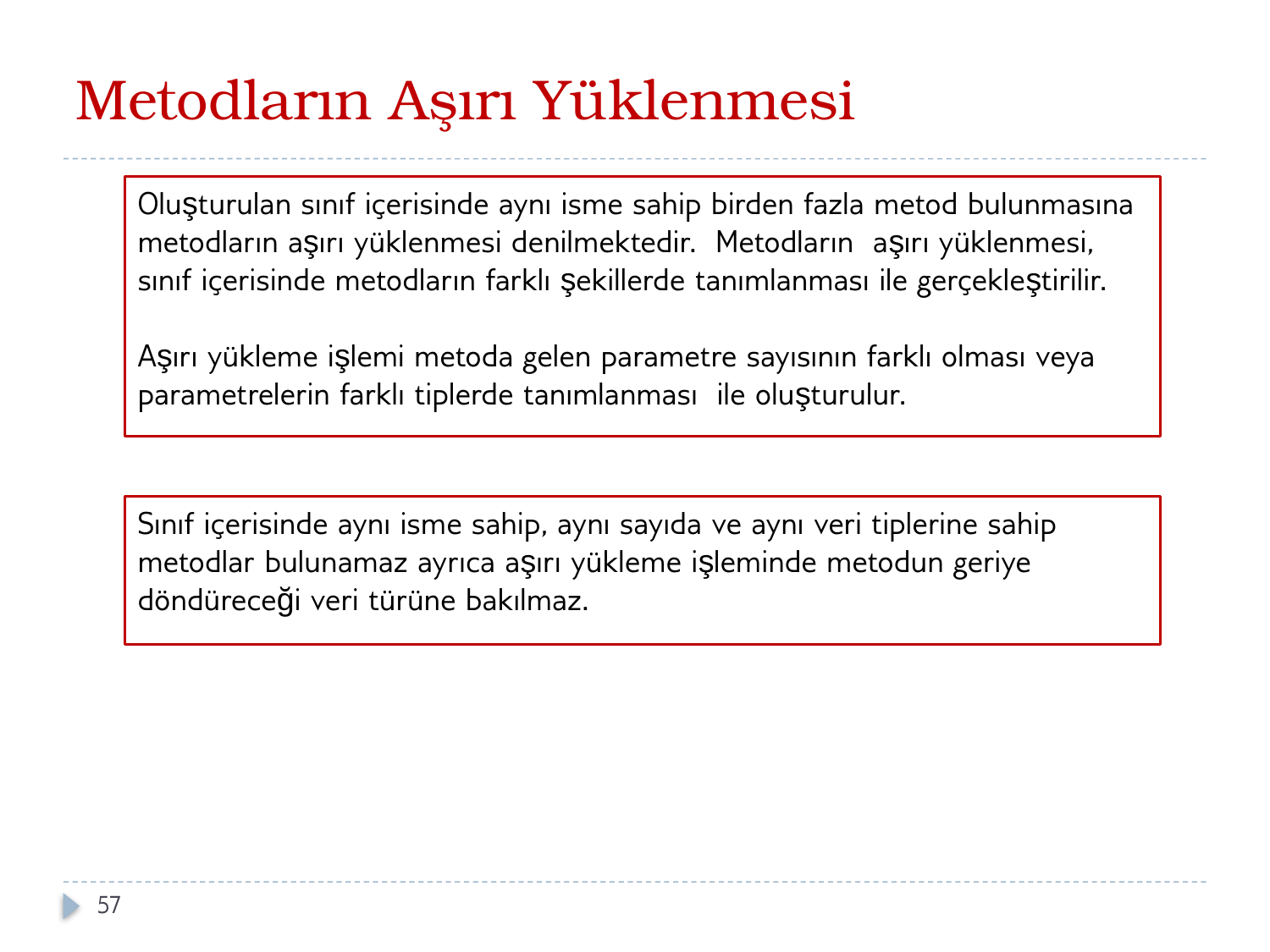

# Metodların Aşırı Yüklenmesi
Oluşturulan sınıf içerisinde aynı isme sahip birden fazla metod bulunmasına metodların aşırı yüklenmesi denilmektedir.  Metodların  aşırı yüklenmesi, sınıf içerisinde metodların farklı şekillerde tanımlanması ile gerçekleştirilir.

Aşırı yükleme işlemi metoda gelen parametre sayısının farklı olması veya parametrelerin farklı tiplerde tanımlanması  ile oluşturulur.
Sınıf içerisinde aynı isme sahip, aynı sayıda ve aynı veri tiplerine sahip  metodlar bulunamaz ayrıca aşırı yükleme işleminde metodun geriye döndüreceği veri türüne bakılmaz.
57